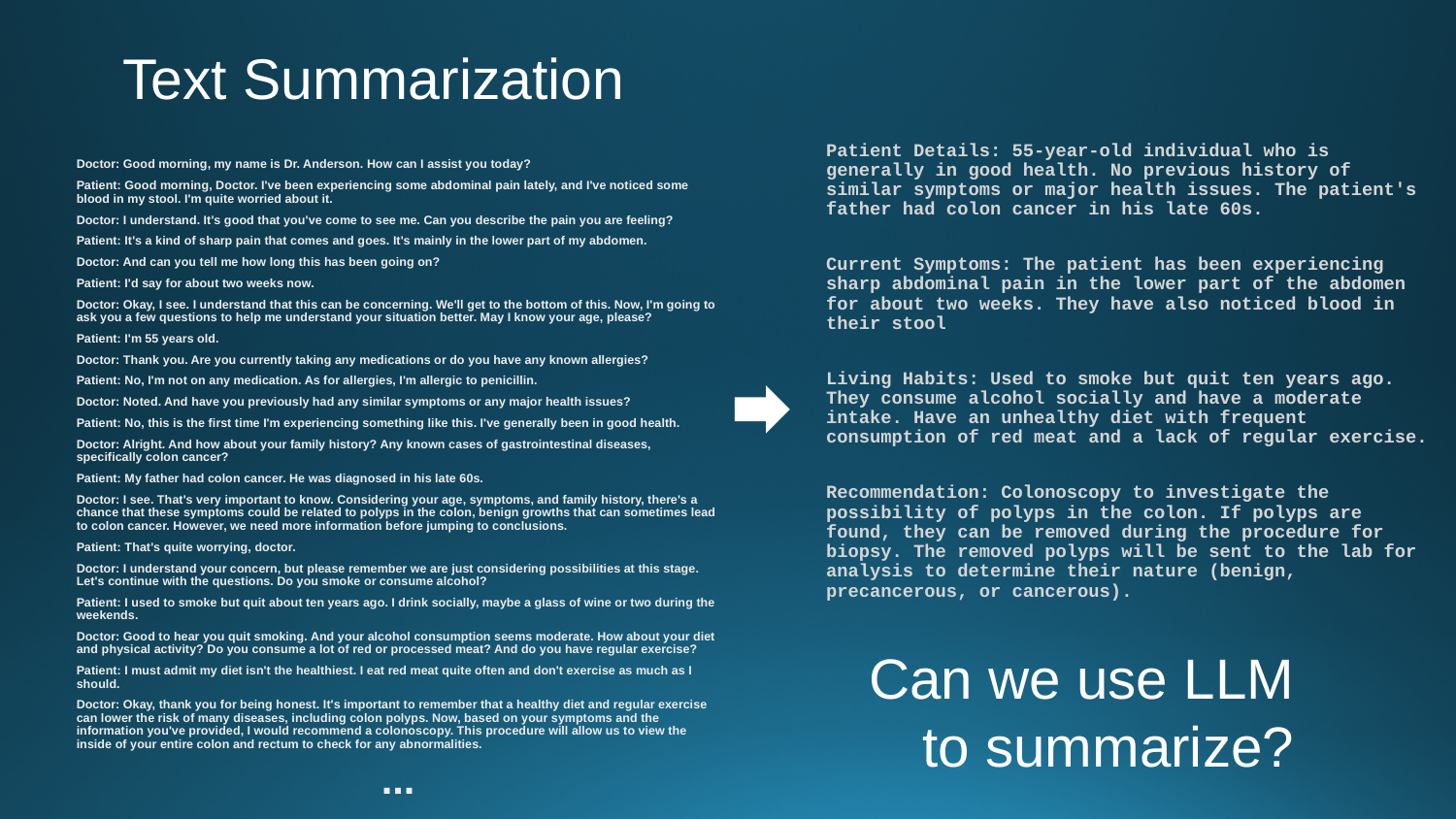

# Text Summarization
Patient Details: 55-year-old individual who is generally in good health. No previous history of similar symptoms or major health issues. The patient's father had colon cancer in his late 60s.

Current Symptoms: The patient has been experiencing sharp abdominal pain in the lower part of the abdomen for about two weeks. They have also noticed blood in their stool

Living Habits: Used to smoke but quit ten years ago. They consume alcohol socially and have a moderate intake. Have an unhealthy diet with frequent consumption of red meat and a lack of regular exercise.

Recommendation: Colonoscopy to investigate the possibility of polyps in the colon. If polyps are found, they can be removed during the procedure for biopsy. The removed polyps will be sent to the lab for analysis to determine their nature (benign, precancerous, or cancerous).
Doctor: Good morning, my name is Dr. Anderson. How can I assist you today?
Patient: Good morning, Doctor. I've been experiencing some abdominal pain lately, and I've noticed some blood in my stool. I'm quite worried about it.
Doctor: I understand. It's good that you've come to see me. Can you describe the pain you are feeling?
Patient: It's a kind of sharp pain that comes and goes. It's mainly in the lower part of my abdomen.
Doctor: And can you tell me how long this has been going on?
Patient: I'd say for about two weeks now.
Doctor: Okay, I see. I understand that this can be concerning. We'll get to the bottom of this. Now, I'm going to ask you a few questions to help me understand your situation better. May I know your age, please?
Patient: I'm 55 years old.
Doctor: Thank you. Are you currently taking any medications or do you have any known allergies?
Patient: No, I'm not on any medication. As for allergies, I'm allergic to penicillin.
Doctor: Noted. And have you previously had any similar symptoms or any major health issues?
Patient: No, this is the first time I'm experiencing something like this. I've generally been in good health.
Doctor: Alright. And how about your family history? Any known cases of gastrointestinal diseases, specifically colon cancer?
Patient: My father had colon cancer. He was diagnosed in his late 60s.
Doctor: I see. That's very important to know. Considering your age, symptoms, and family history, there's a chance that these symptoms could be related to polyps in the colon, benign growths that can sometimes lead to colon cancer. However, we need more information before jumping to conclusions.
Patient: That's quite worrying, doctor.
Doctor: I understand your concern, but please remember we are just considering possibilities at this stage. Let's continue with the questions. Do you smoke or consume alcohol?
Patient: I used to smoke but quit about ten years ago. I drink socially, maybe a glass of wine or two during the weekends.
Doctor: Good to hear you quit smoking. And your alcohol consumption seems moderate. How about your diet and physical activity? Do you consume a lot of red or processed meat? And do you have regular exercise?
Patient: I must admit my diet isn't the healthiest. I eat red meat quite often and don't exercise as much as I should.
Doctor: Okay, thank you for being honest. It's important to remember that a healthy diet and regular exercise can lower the risk of many diseases, including colon polyps. Now, based on your symptoms and the information you've provided, I would recommend a colonoscopy. This procedure will allow us to view the inside of your entire colon and rectum to check for any abnormalities.
...

Can we use LLM
to summarize?